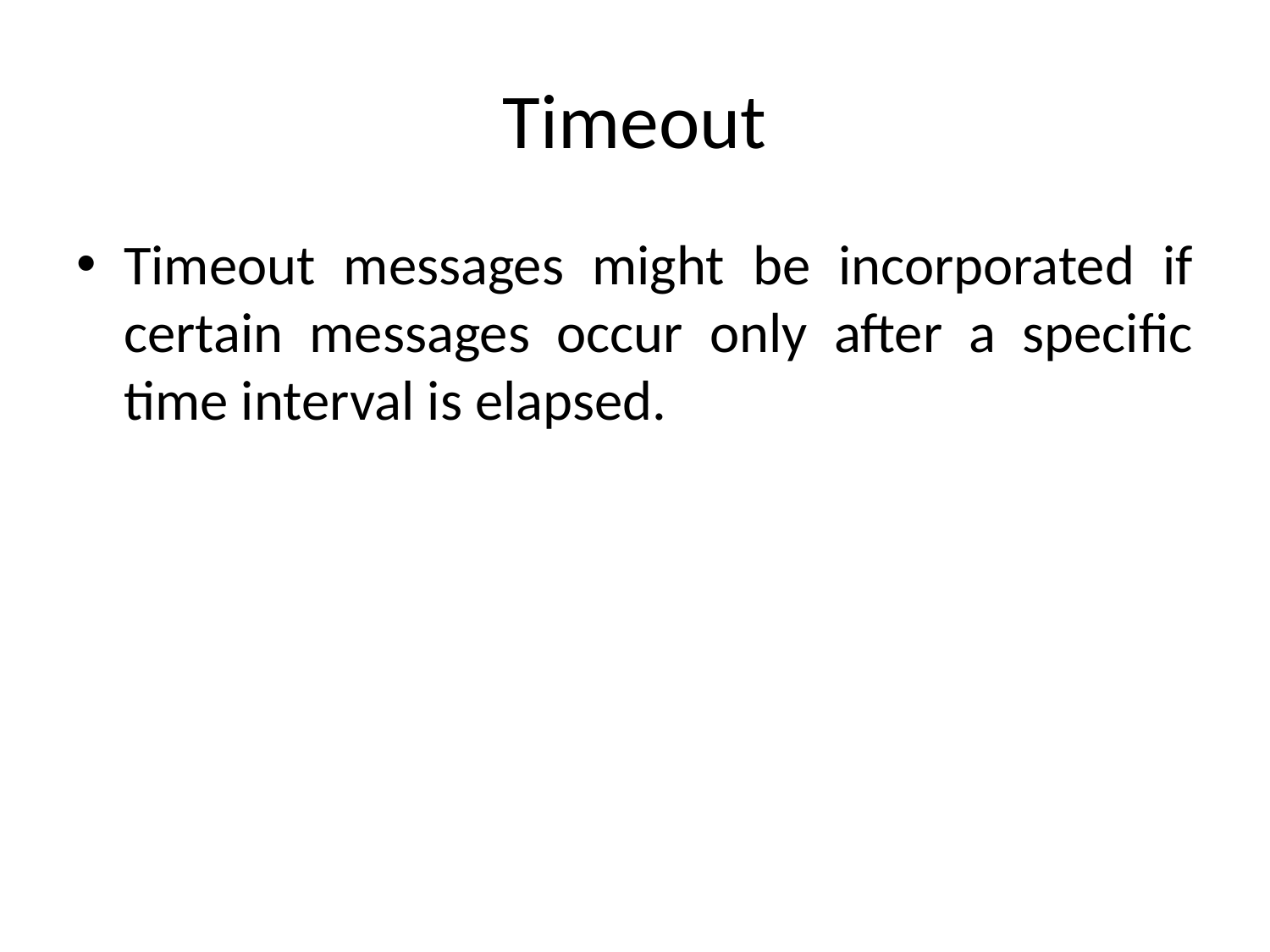

# Timeout
Timeout messages might be incorporated if certain messages occur only after a specific time interval is elapsed.